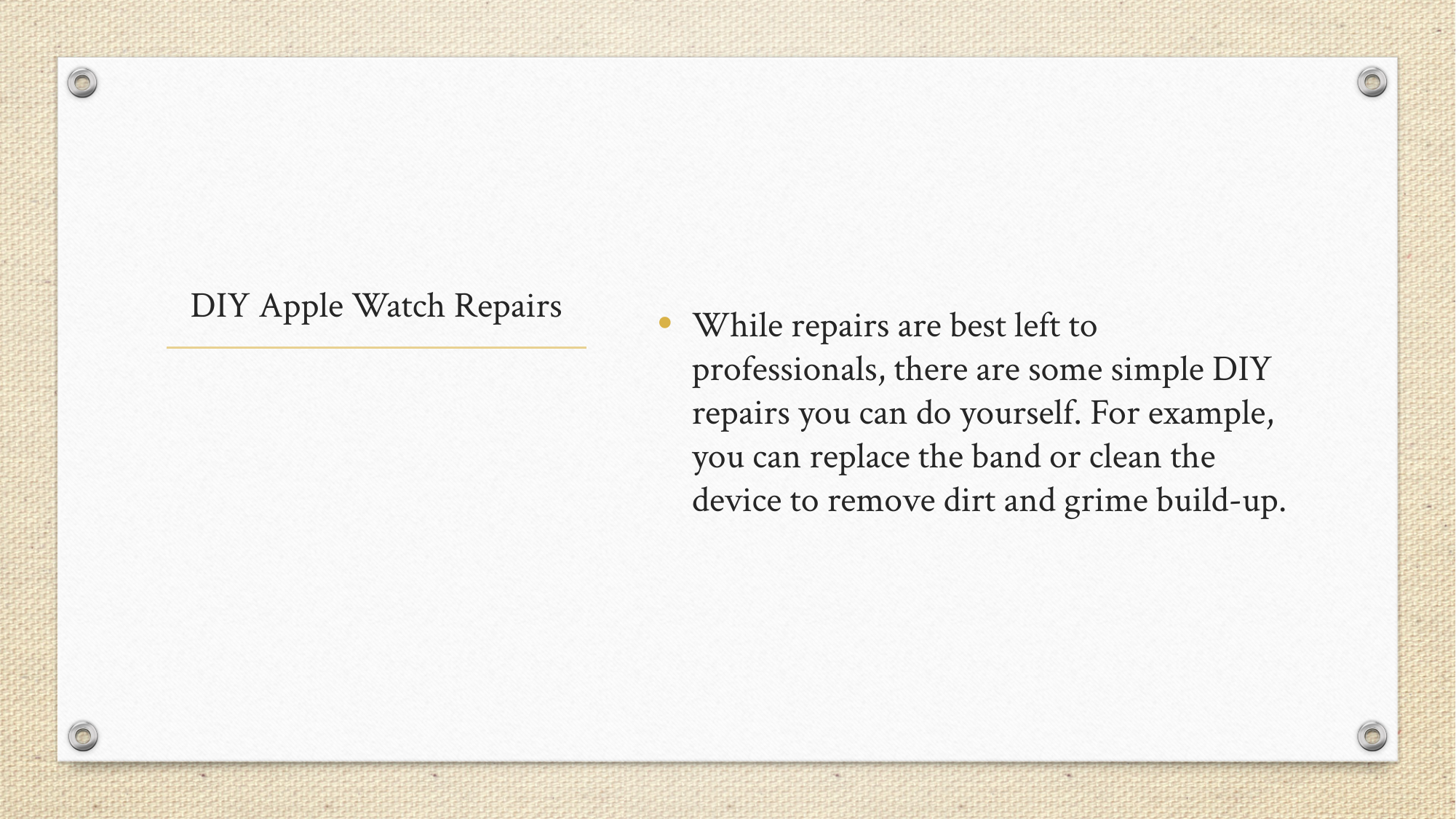

While repairs are best left to professionals, there are some simple DIY repairs you can do yourself. For example, you can replace the band or clean the device to remove dirt and grime build-up.
# DIY Apple Watch Repairs